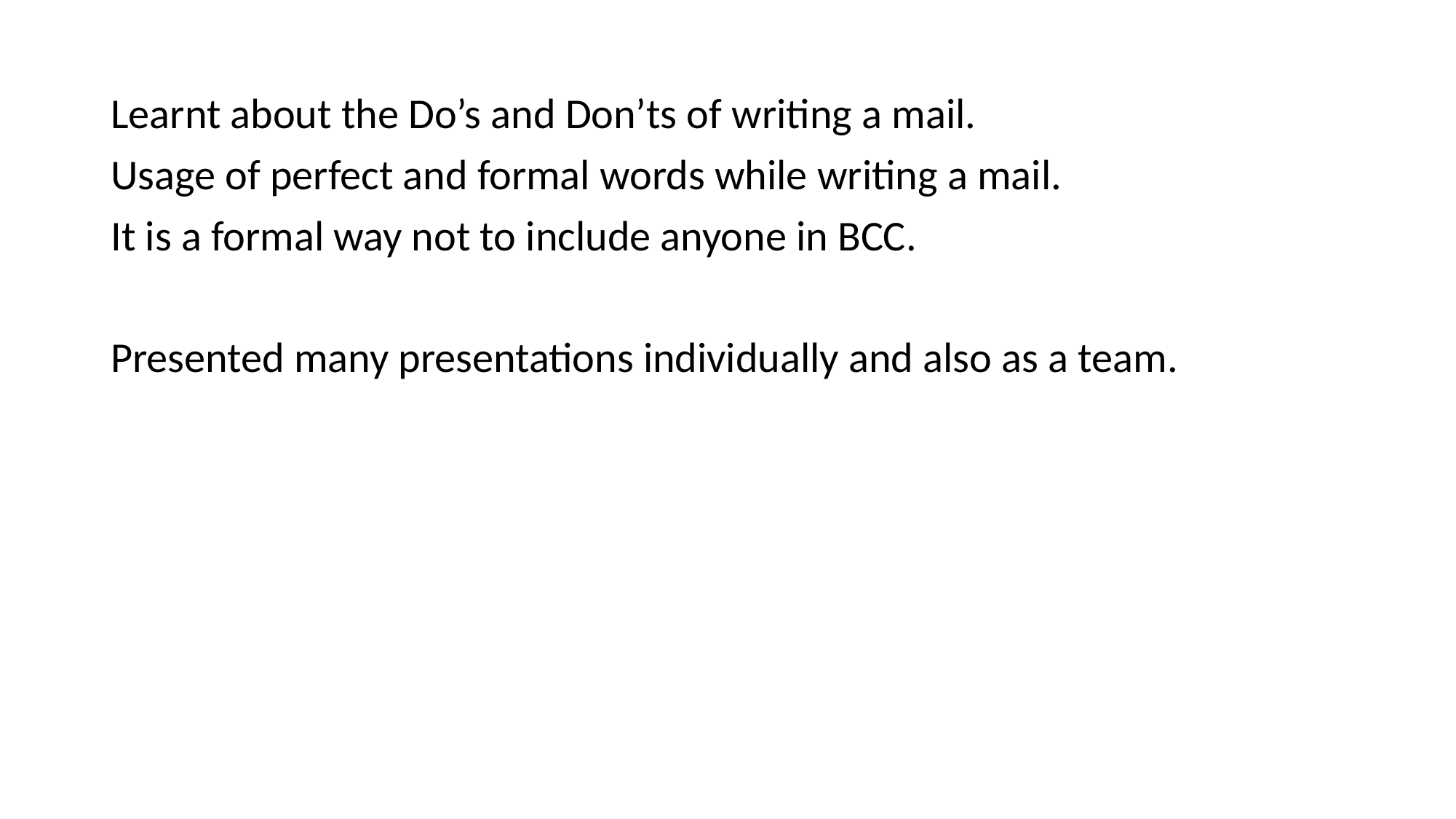

Learnt about the Do’s and Don’ts of writing a mail.
Usage of perfect and formal words while writing a mail.
It is a formal way not to include anyone in BCC.

Presented many presentations individually and also as a team.